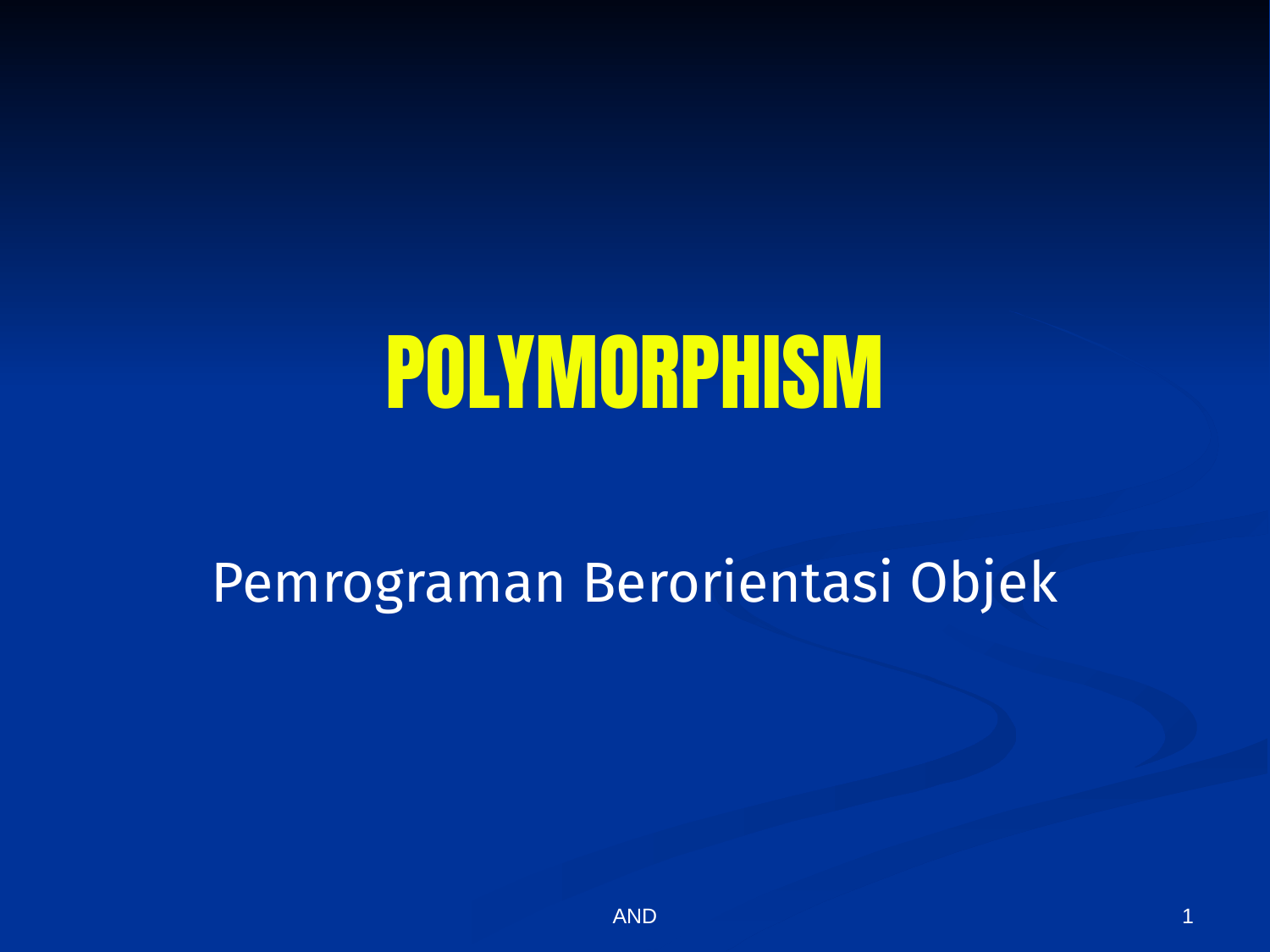

# POLYMORPHISM
Pemrograman Berorientasi Objek
AND
1